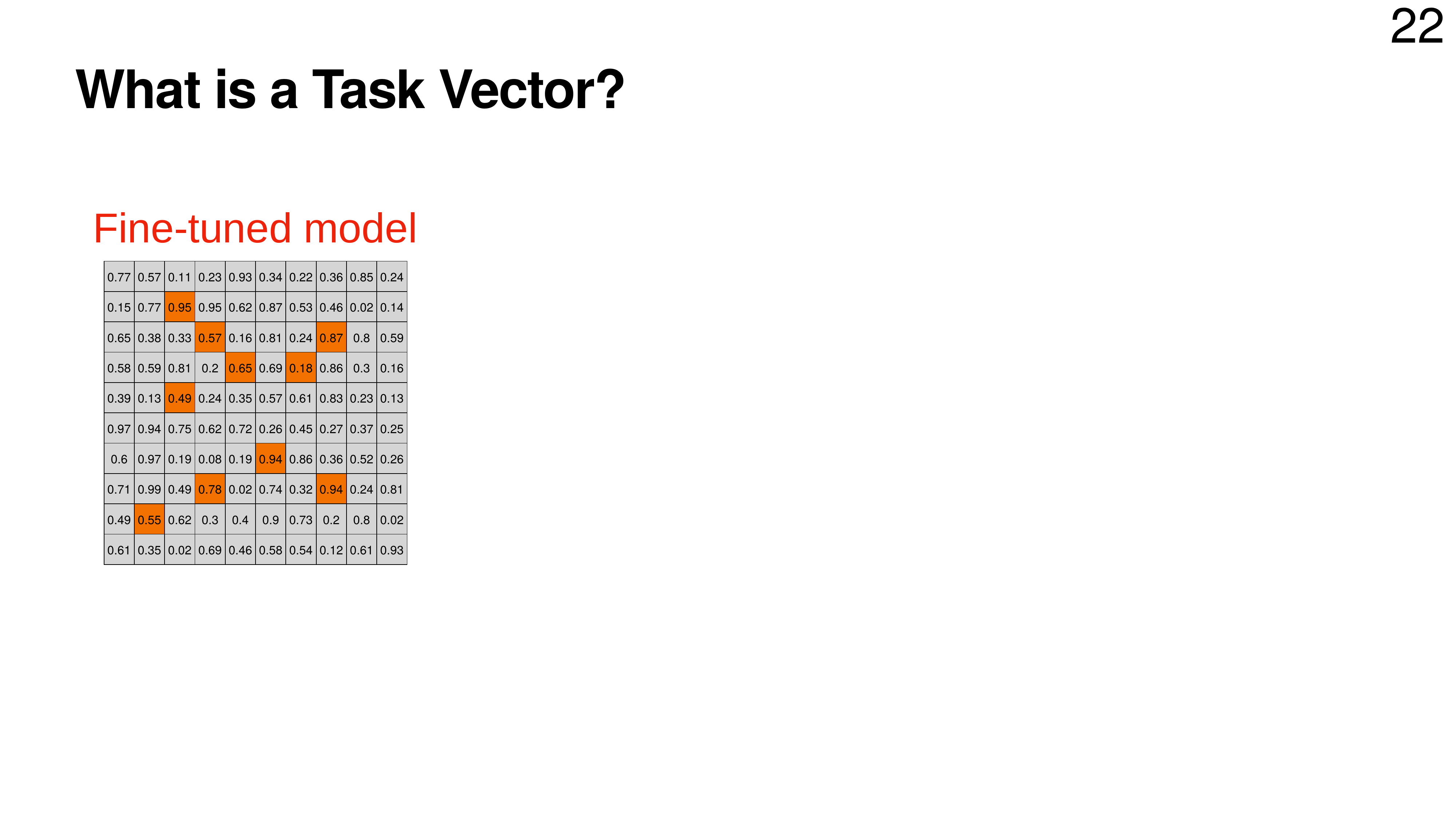

22
# What is a Task Vector?
Fine-tuned model
| 0.77 | 0.57 | 0.11 | 0.23 | 0.93 | 0.34 | 0.22 | 0.36 | 0.85 | 0.24 |
| --- | --- | --- | --- | --- | --- | --- | --- | --- | --- |
| 0.15 | 0.77 | 0.95 | 0.95 | 0.62 | 0.87 | 0.53 | 0.46 | 0.02 | 0.14 |
| 0.65 | 0.38 | 0.33 | 0.57 | 0.16 | 0.81 | 0.24 | 0.87 | 0.8 | 0.59 |
| 0.58 | 0.59 | 0.81 | 0.2 | 0.65 | 0.69 | 0.18 | 0.86 | 0.3 | 0.16 |
| 0.39 | 0.13 | 0.49 | 0.24 | 0.35 | 0.57 | 0.61 | 0.83 | 0.23 | 0.13 |
| 0.97 | 0.94 | 0.75 | 0.62 | 0.72 | 0.26 | 0.45 | 0.27 | 0.37 | 0.25 |
| 0.6 | 0.97 | 0.19 | 0.08 | 0.19 | 0.94 | 0.86 | 0.36 | 0.52 | 0.26 |
| 0.71 | 0.99 | 0.49 | 0.78 | 0.02 | 0.74 | 0.32 | 0.94 | 0.24 | 0.81 |
| 0.49 | 0.55 | 0.62 | 0.3 | 0.4 | 0.9 | 0.73 | 0.2 | 0.8 | 0.02 |
| 0.61 | 0.35 | 0.02 | 0.69 | 0.46 | 0.58 | 0.54 | 0.12 | 0.61 | 0.93 |